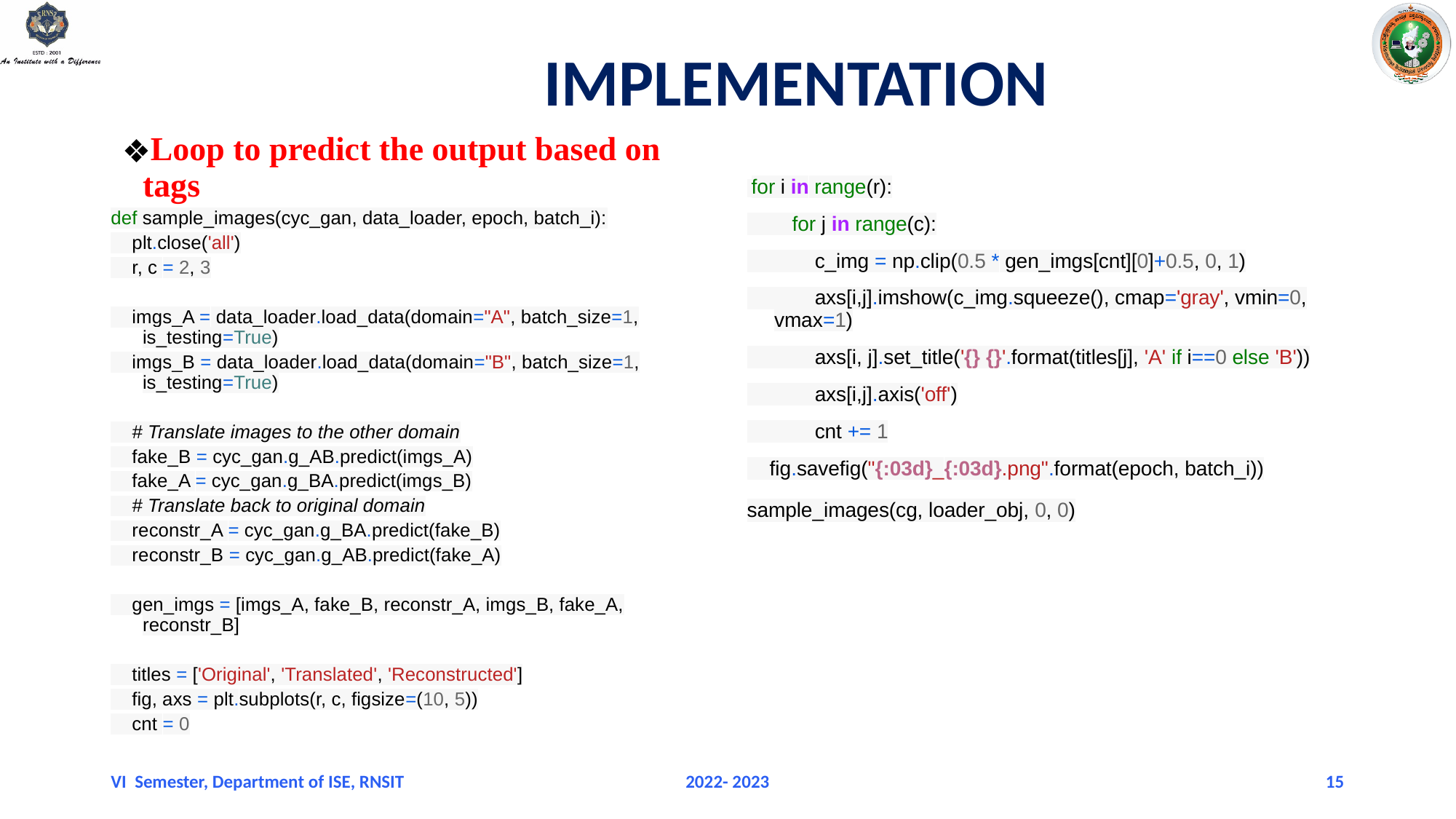

# IMPLEMENTATION
 Loop to predict the output based on tags
def sample_images(cyc_gan, data_loader, epoch, batch_i):
    plt.close('all')
    r, c = 2, 3

    imgs_A = data_loader.load_data(domain="A", batch_size=1, is_testing=True)
    imgs_B = data_loader.load_data(domain="B", batch_size=1, is_testing=True)

    # Translate images to the other domain
    fake_B = cyc_gan.g_AB.predict(imgs_A)
    fake_A = cyc_gan.g_BA.predict(imgs_B)
    # Translate back to original domain
    reconstr_A = cyc_gan.g_BA.predict(fake_B)
    reconstr_B = cyc_gan.g_AB.predict(fake_A)

    gen_imgs = [imgs_A, fake_B, reconstr_A, imgs_B, fake_A, reconstr_B]

    titles = ['Original', 'Translated', 'Reconstructed']
    fig, axs = plt.subplots(r, c, figsize=(10, 5))
    cnt = 0

 for i in range(r):
        for j in range(c):
            c_img = np.clip(0.5 * gen_imgs[cnt][0]+0.5, 0, 1)
            axs[i,j].imshow(c_img.squeeze(), cmap='gray', vmin=0, vmax=1)
            axs[i, j].set_title('{} {}'.format(titles[j], 'A' if i==0 else 'B'))
            axs[i,j].axis('off')
            cnt += 1
    fig.savefig("{:03d}_{:03d}.png".format(epoch, batch_i))
sample_images(cg, loader_obj, 0, 0)

VI  Semester, Department of ISE, RNSIT
2022- 2023
15